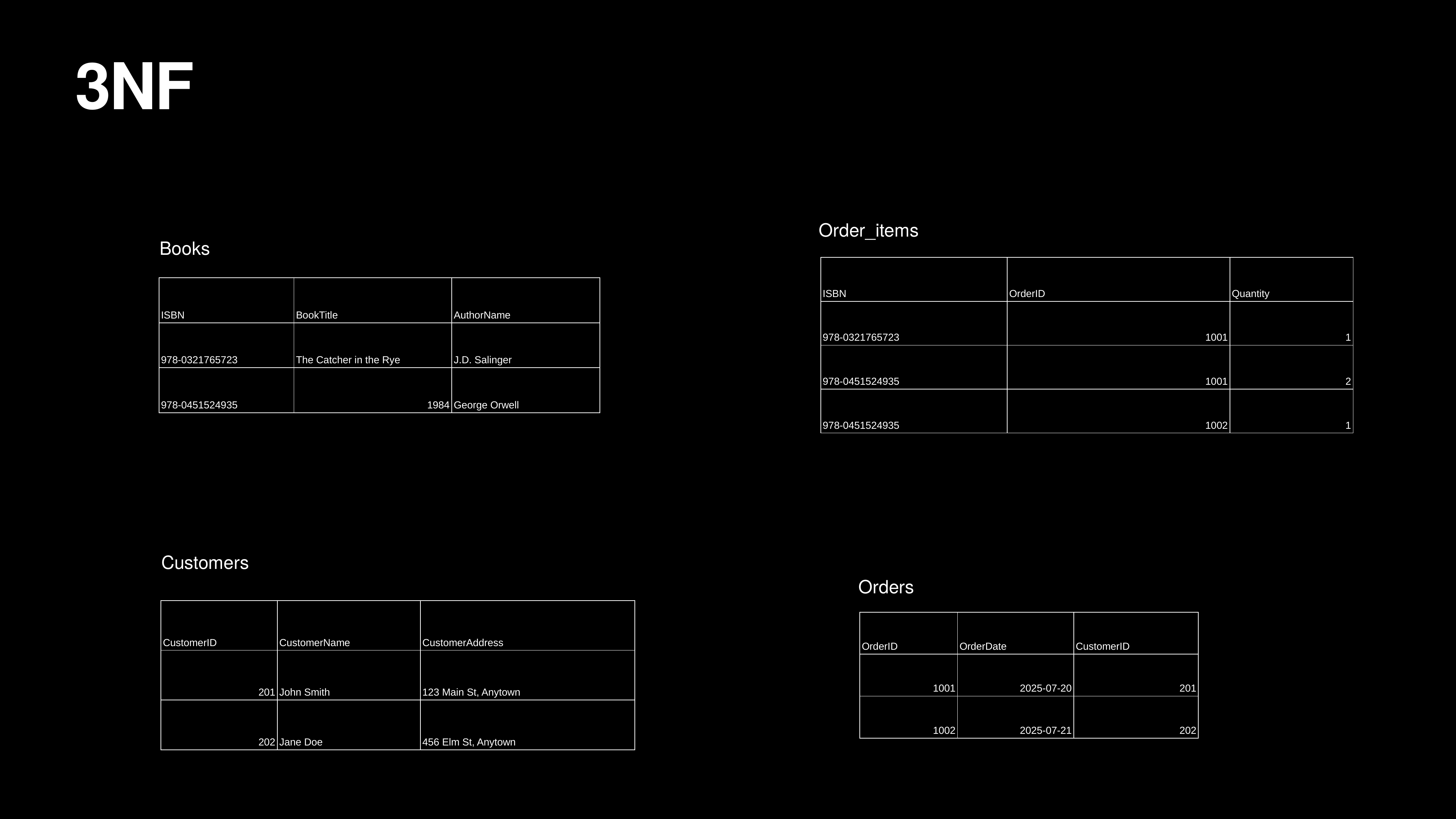

# 3NF
Order_items
Books
| ISBN | OrderID | Quantity |
| --- | --- | --- |
| 978-0321765723 | 1001 | 1 |
| 978-0451524935 | 1001 | 2 |
| 978-0451524935 | 1002 | 1 |
| ISBN | BookTitle | AuthorName |
| --- | --- | --- |
| 978-0321765723 | The Catcher in the Rye | J.D. Salinger |
| 978-0451524935 | 1984 | George Orwell |

Customers
Orders
| CustomerID | CustomerName | CustomerAddress |
| --- | --- | --- |
| 201 | John Smith | 123 Main St, Anytown |
| 202 | Jane Doe | 456 Elm St, Anytown |

| OrderID | OrderDate | CustomerID |
| --- | --- | --- |
| 1001 | 2025-07-20 | 201 |
| 1002 | 2025-07-21 | 202 |